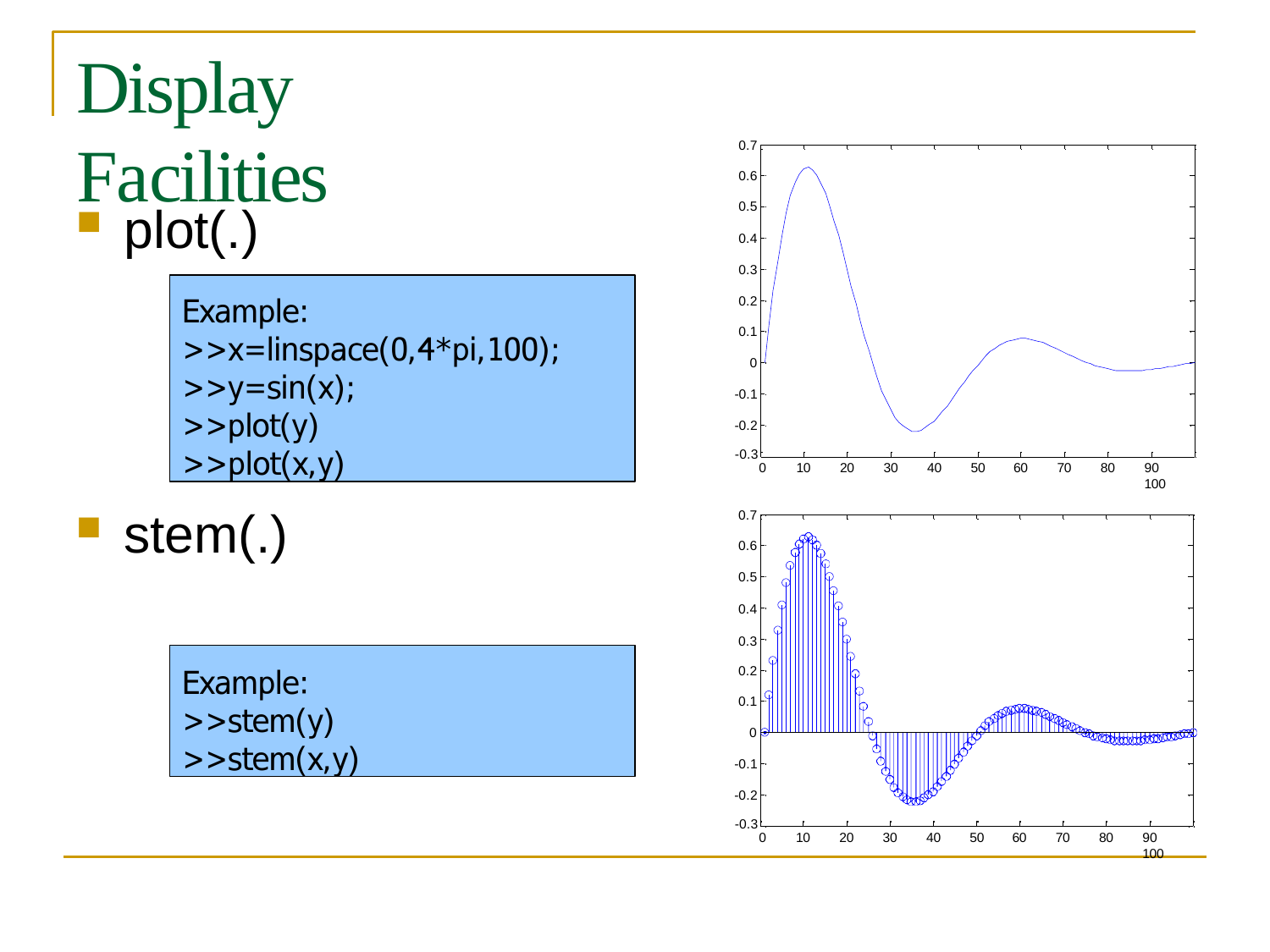

# Display	Facilities
0.7

0.6

plot(.)
0.5
0.4
0.3
Example:
>>x=linspace(0,4*pi,100);
>>y=sin(x);
>>plot(y)
>>plot(x,y)
0.2
0.1
0
-0.1
-0.2
-0.3
0
10
20
30
40
50
60
70
80
90	100
stem(.)
0.7

0.6
0.5

0.4

0.3
Example:
>>stem(y)
>>stem(x,y)
0.2
0.1
0
-0.1
-0.2
-0.3
0
10
20
30
40
50
60
70
80
90	100